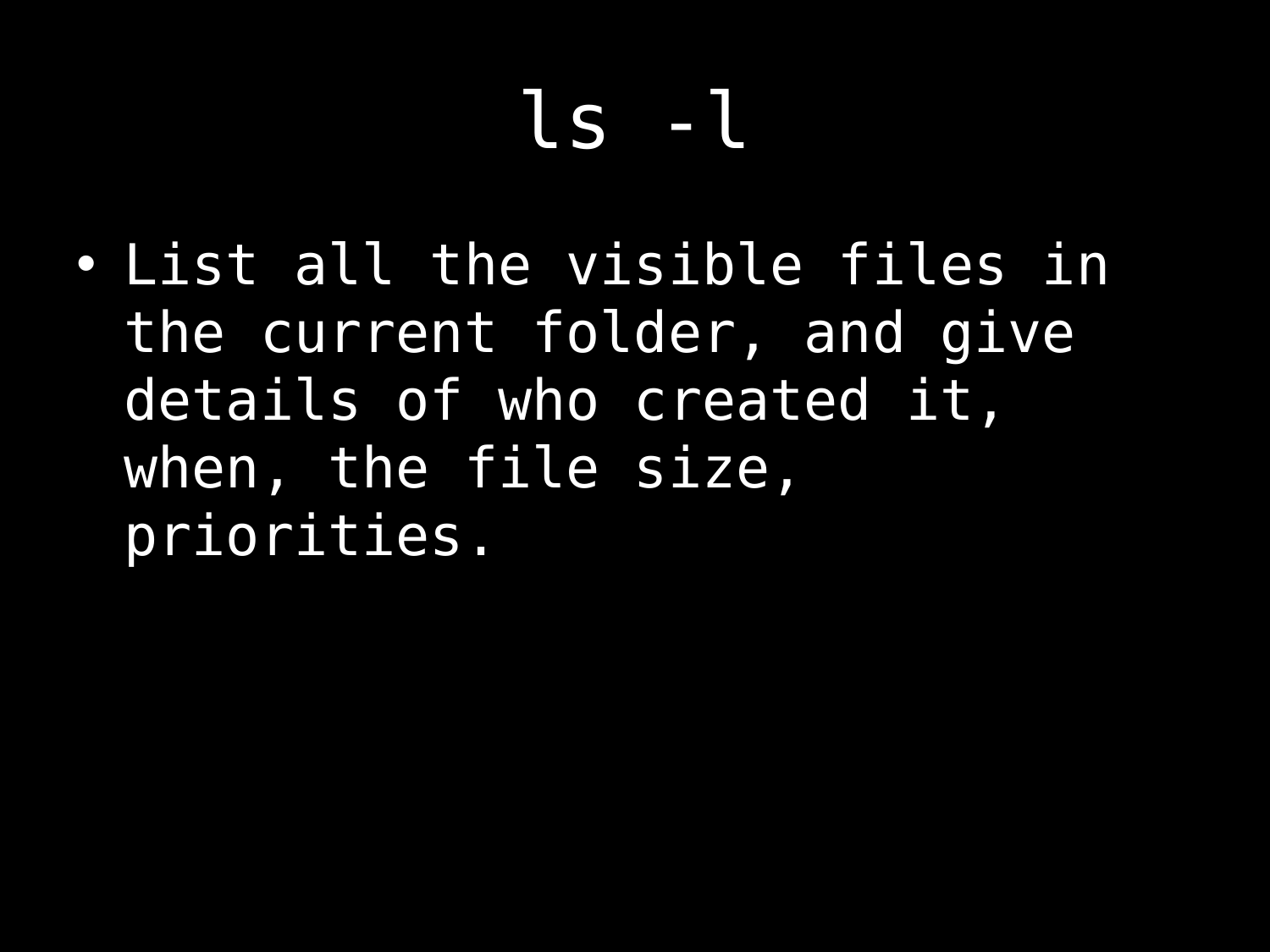

# ls -l
List all the visible files in the current folder, and give details of who created it, when, the file size, priorities.